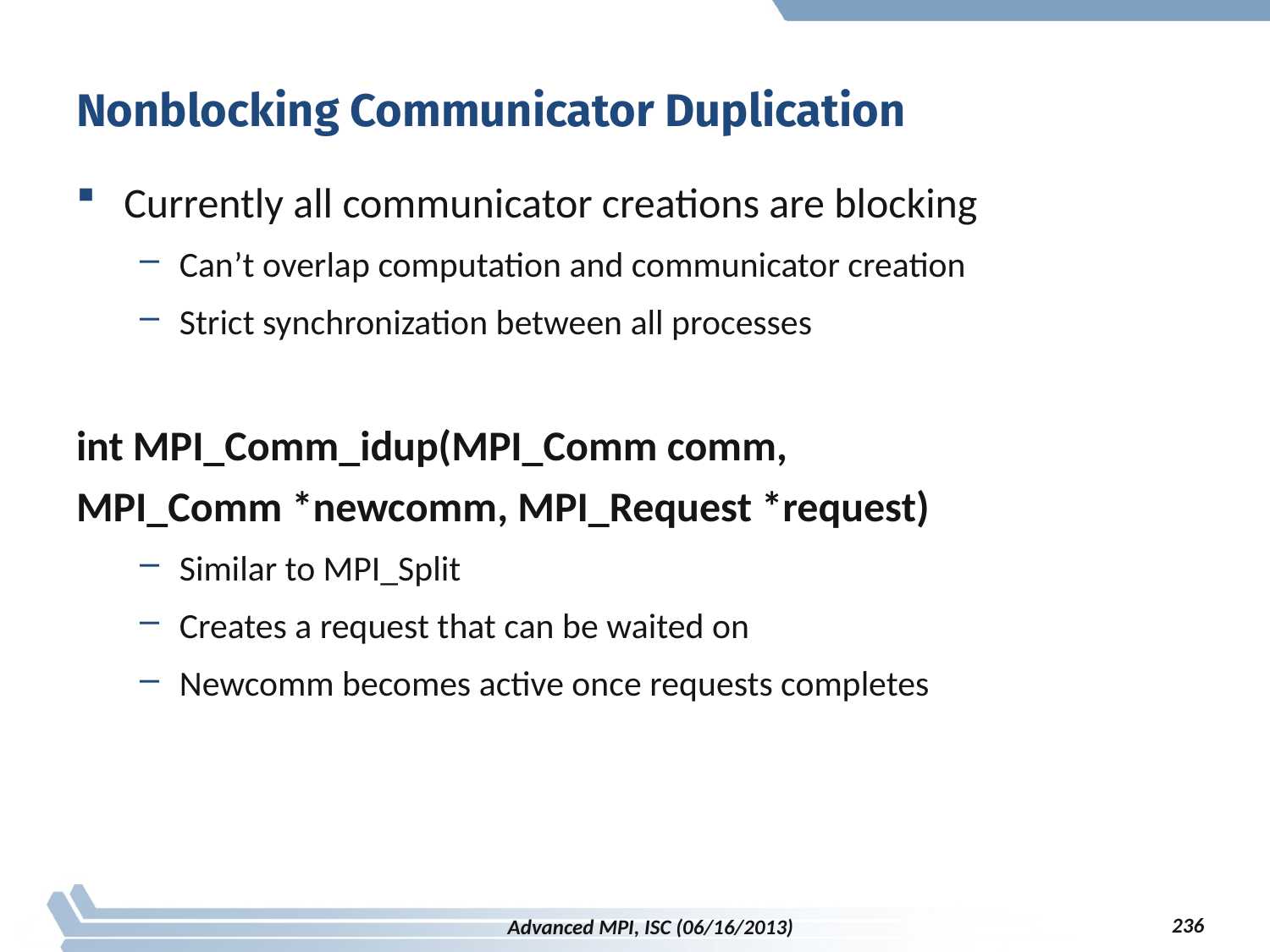

# Nonblocking Communicator Duplication
Currently all communicator creations are blocking
Can’t overlap computation and communicator creation
Strict synchronization between all processes

int MPI_Comm_idup(MPI_Comm comm,
MPI_Comm *newcomm, MPI_Request *request)
Similar to MPI_Split
Creates a request that can be waited on
Newcomm becomes active once requests completes

236
Advanced MPI, ISC (06/16/2013)